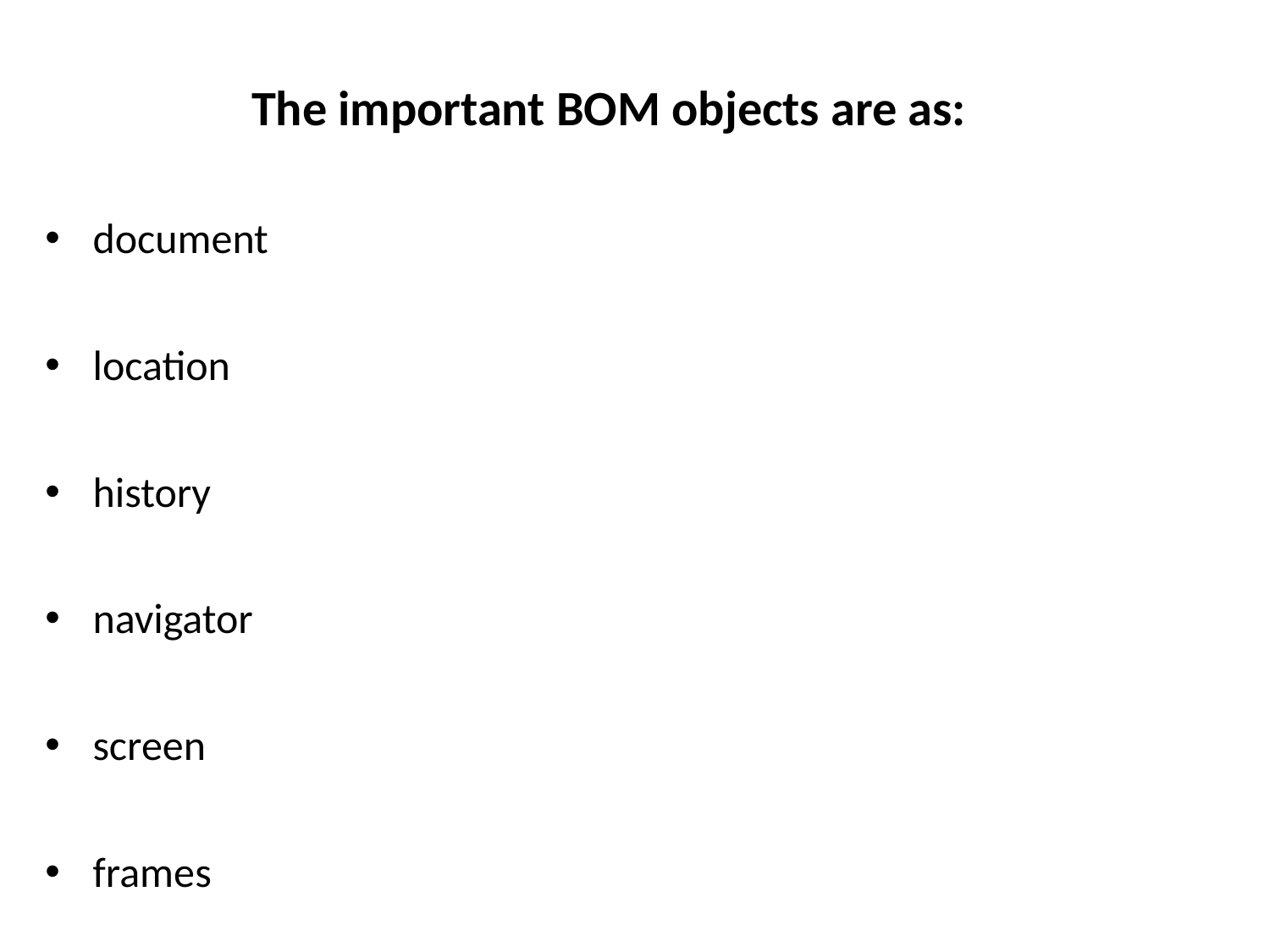

The important BOM objects are as:

document

location

history

navigator

screen

frames